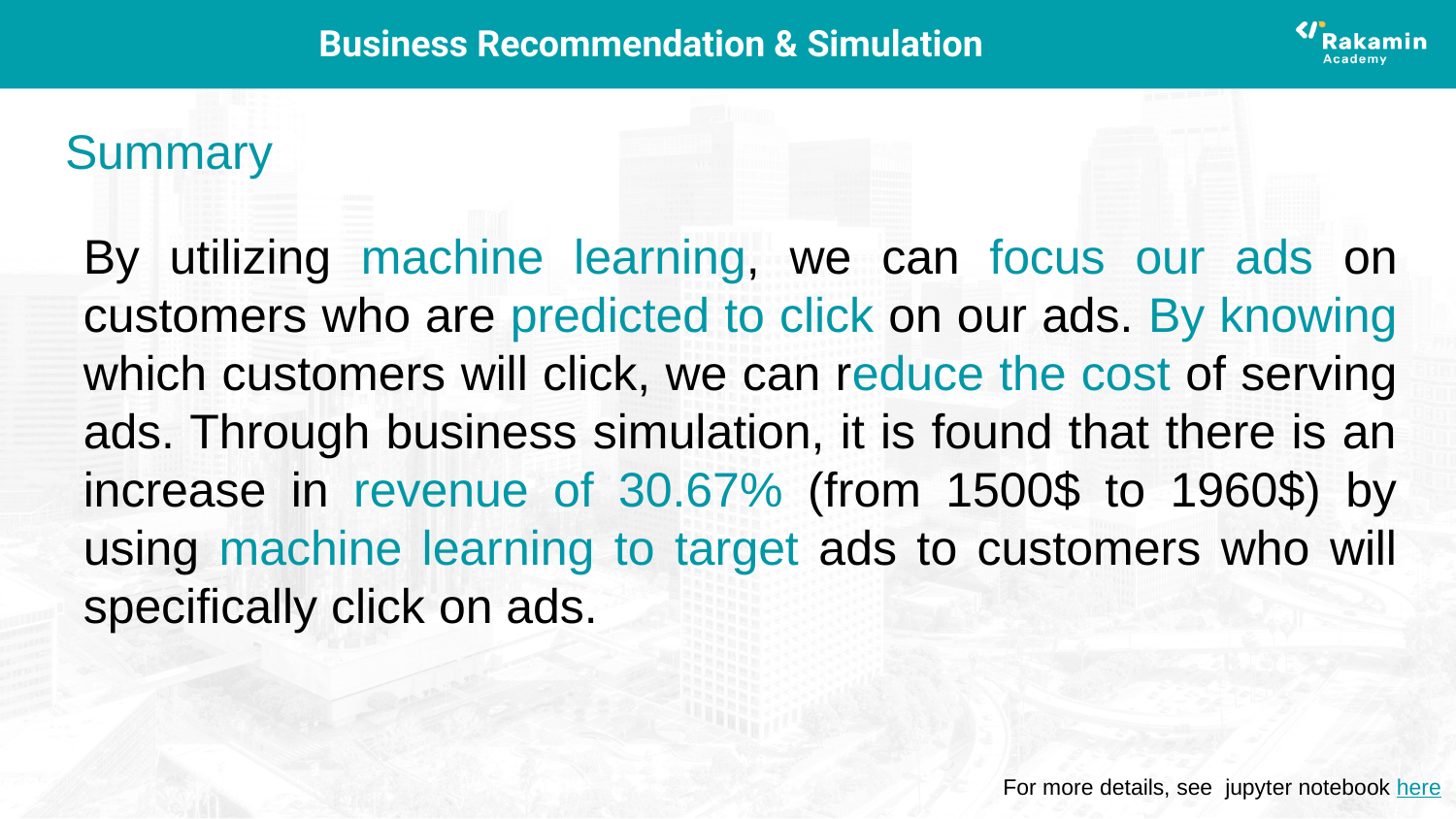

# Business Recommendation & Simulation
Summary

By utilizing machine learning, we can focus our ads on customers who are predicted to click on our ads. By knowing which customers will click, we can reduce the cost of serving ads. Through business simulation, it is found that there is an increase in revenue of 30.67% (from 1500$ to 1960$) by using machine learning to target ads to customers who will specifically click on ads.
For more details, see  jupyter notebook here